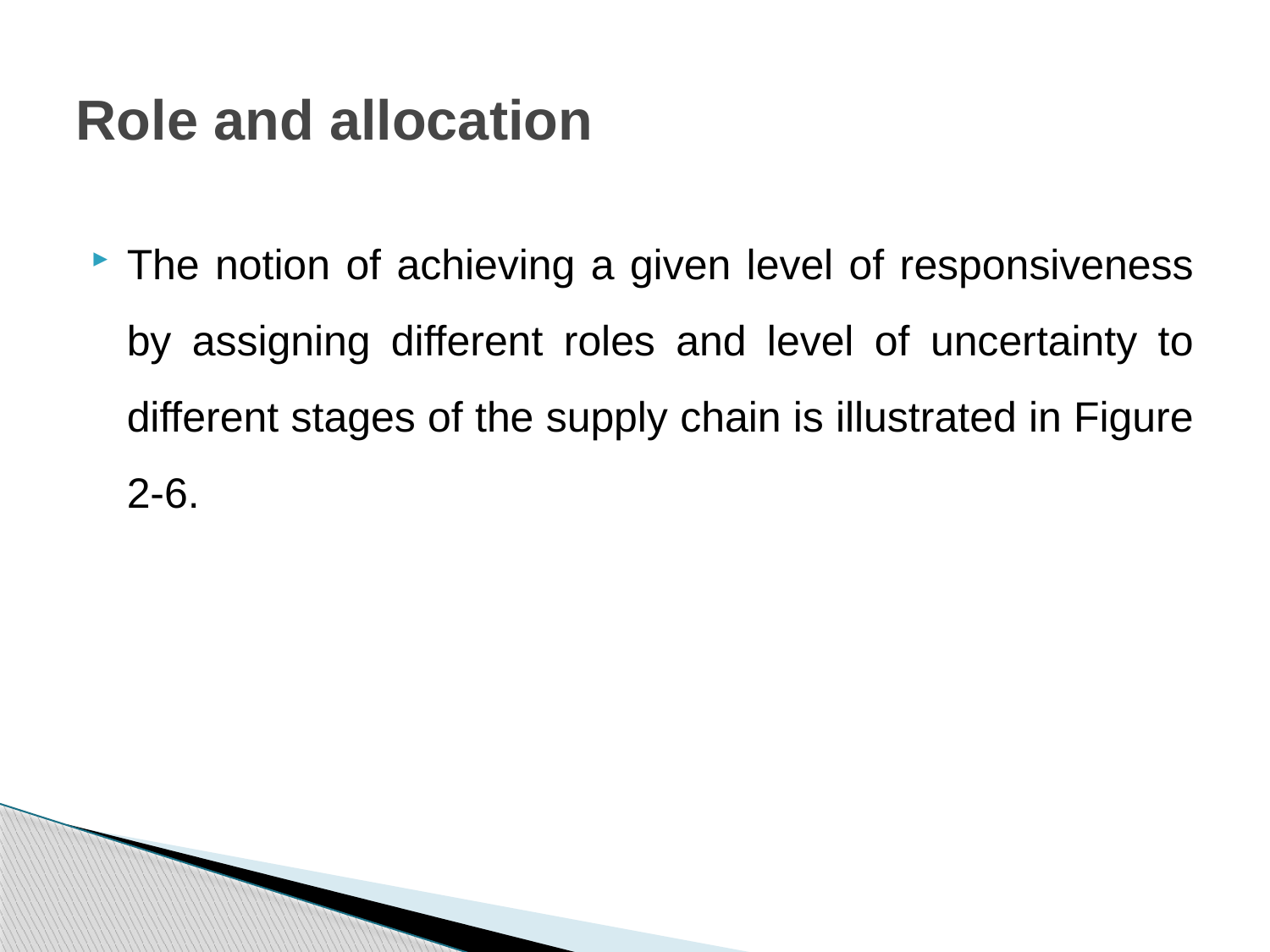

# Role and allocation
The notion of achieving a given level of responsiveness by assigning different roles and level of uncertainty to different stages of the supply chain is illustrated in Figure 2-6.